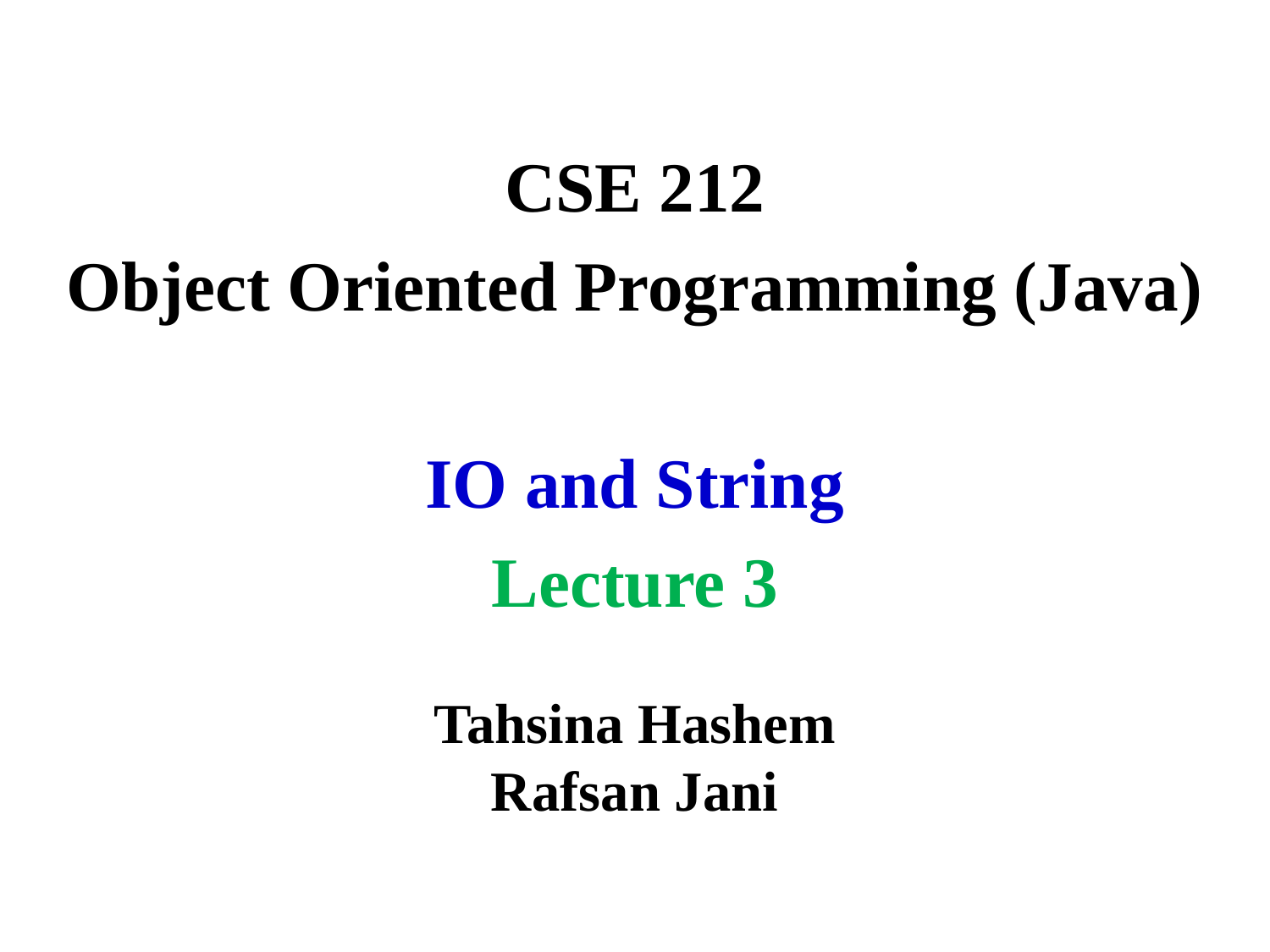

CSE 212
Object Oriented Programming (Java)

IO and String
Lecture 3

Tahsina Hashem
Rafsan Jani